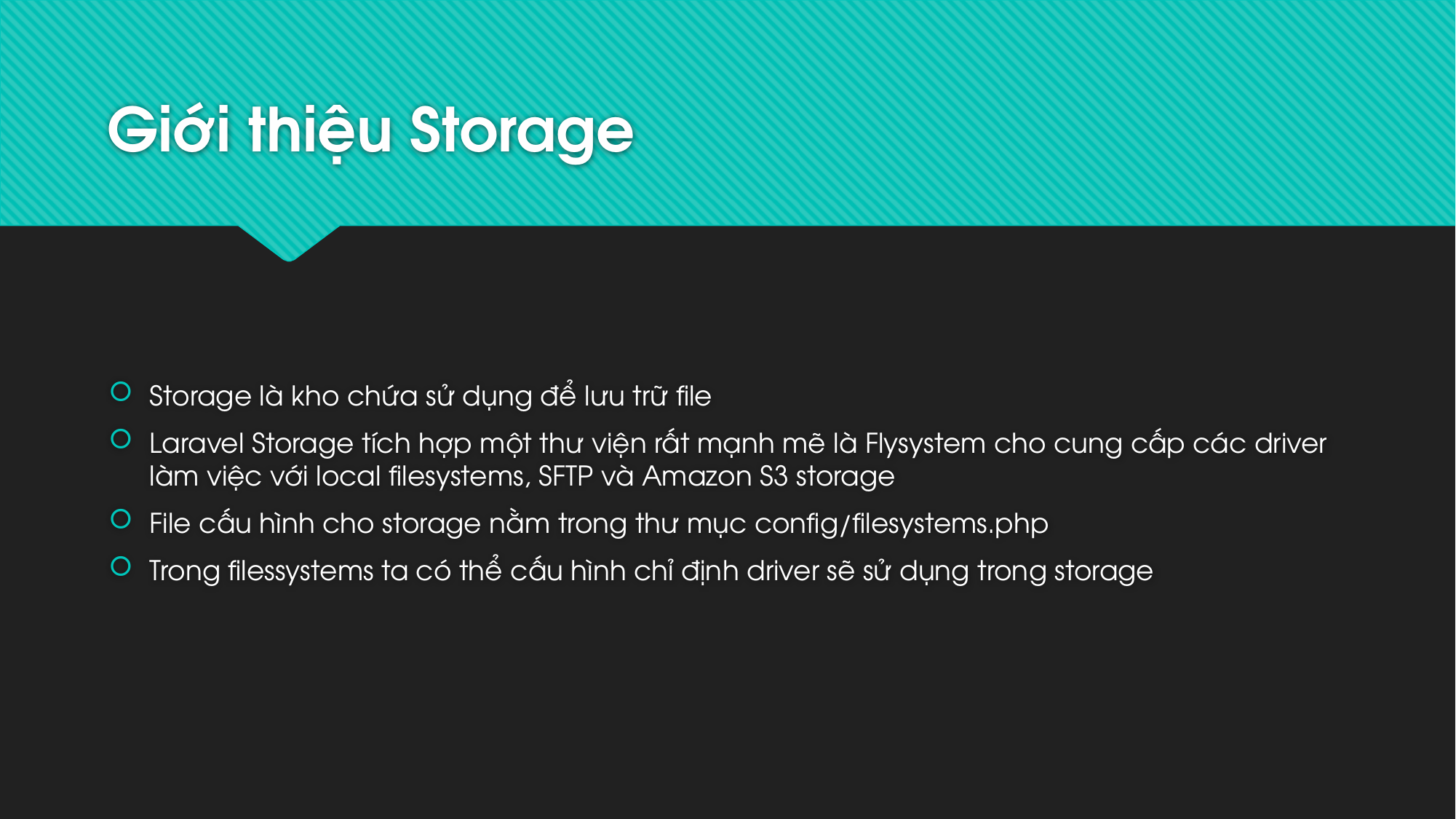

# Giới thiệu Storage
Storage là kho chứa sử dụng để lưu trữ file
Laravel Storage tích hợp một thư viện rất mạnh mẽ là Flysystem cho cung cấp các driver làm việc với local filesystems, SFTP và Amazon S3 storage
File cấu hình cho storage nằm trong thư mục config/filesystems.php
Trong filessystems ta có thể cấu hình chỉ định driver sẽ sử dụng trong storage